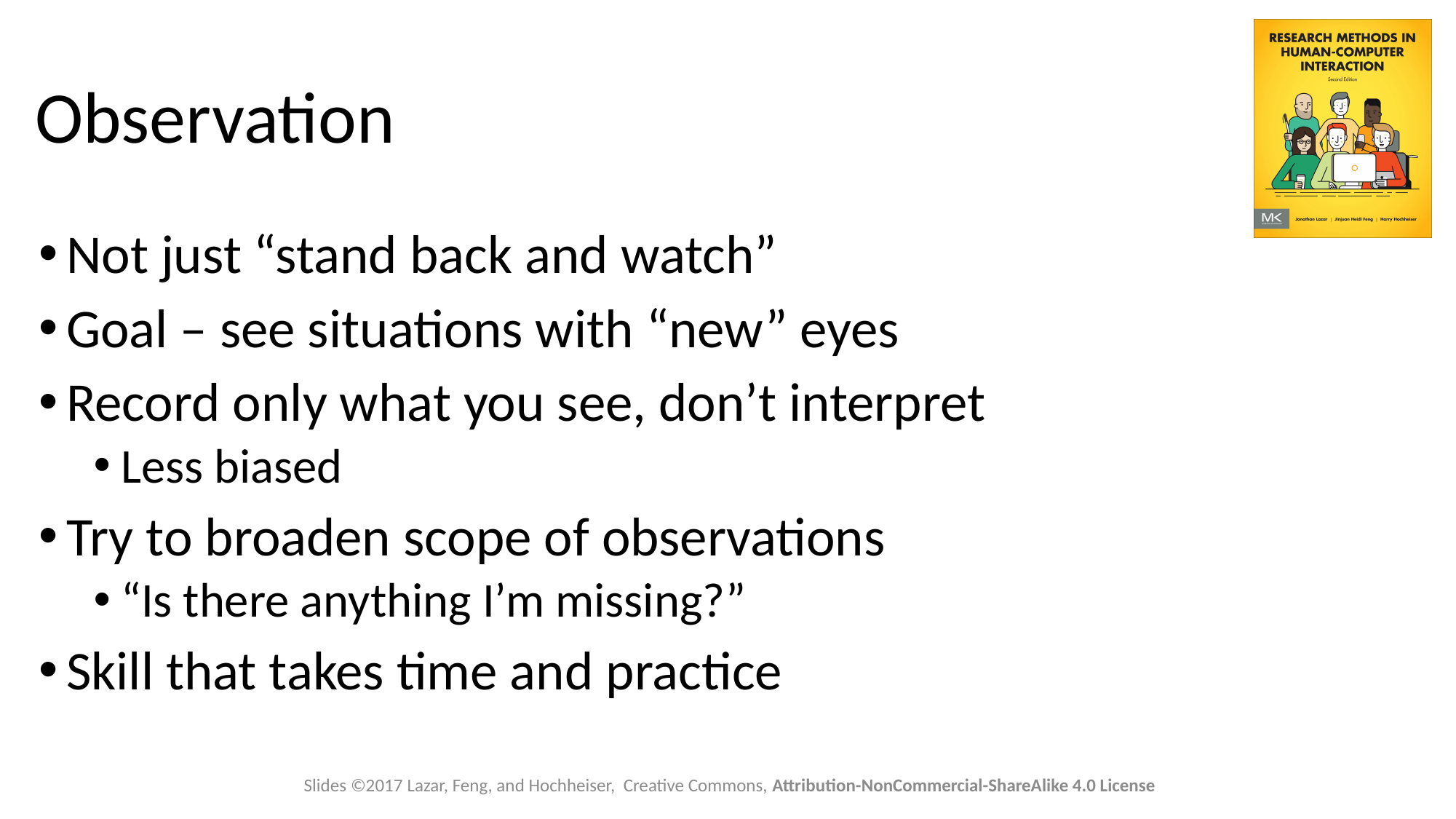

# Observation
Not just “stand back and watch”
Goal – see situations with “new” eyes
Record only what you see, don’t interpret
Less biased
Try to broaden scope of observations
“Is there anything I’m missing?”
Skill that takes time and practice